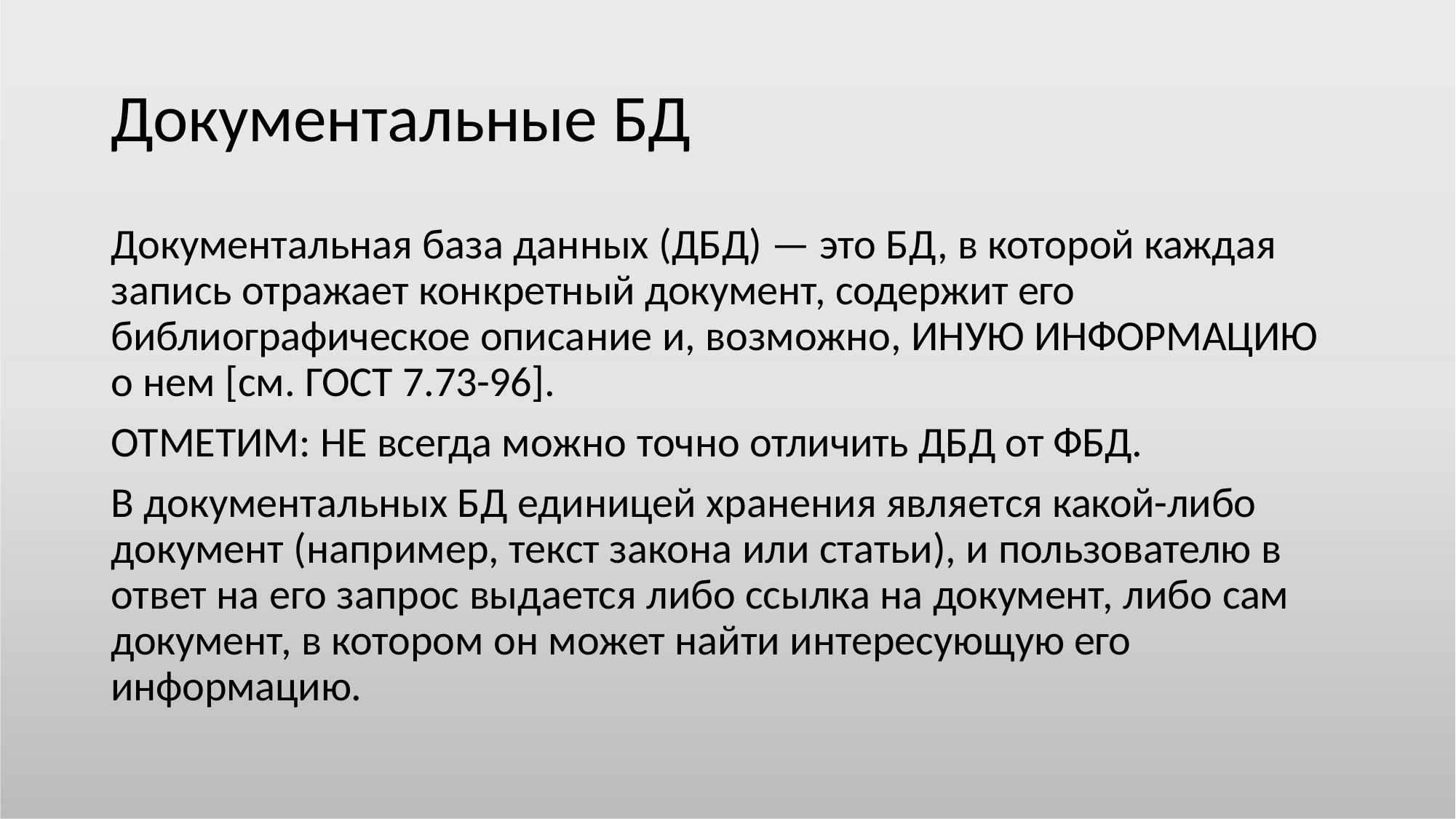

# Документальные БД
Документальная база данных (ДБД) — это БД, в которой каждая запись отражает конкретный документ, содержит его
библиографическое описание и, возможно, ИНУЮ ИНФОРМАЦИЮ о нем [см. ГОСТ 7.73-96].
ОТМЕТИМ: НЕ всегда можно точно отличить ДБД от ФБД.
В документальных БД единицей хранения является какой-либо документ (например, текст закона или статьи), и пользователю в ответ на его запрос выдается либо ссылка на документ, либо сам документ, в котором он может найти интересующую его информацию.